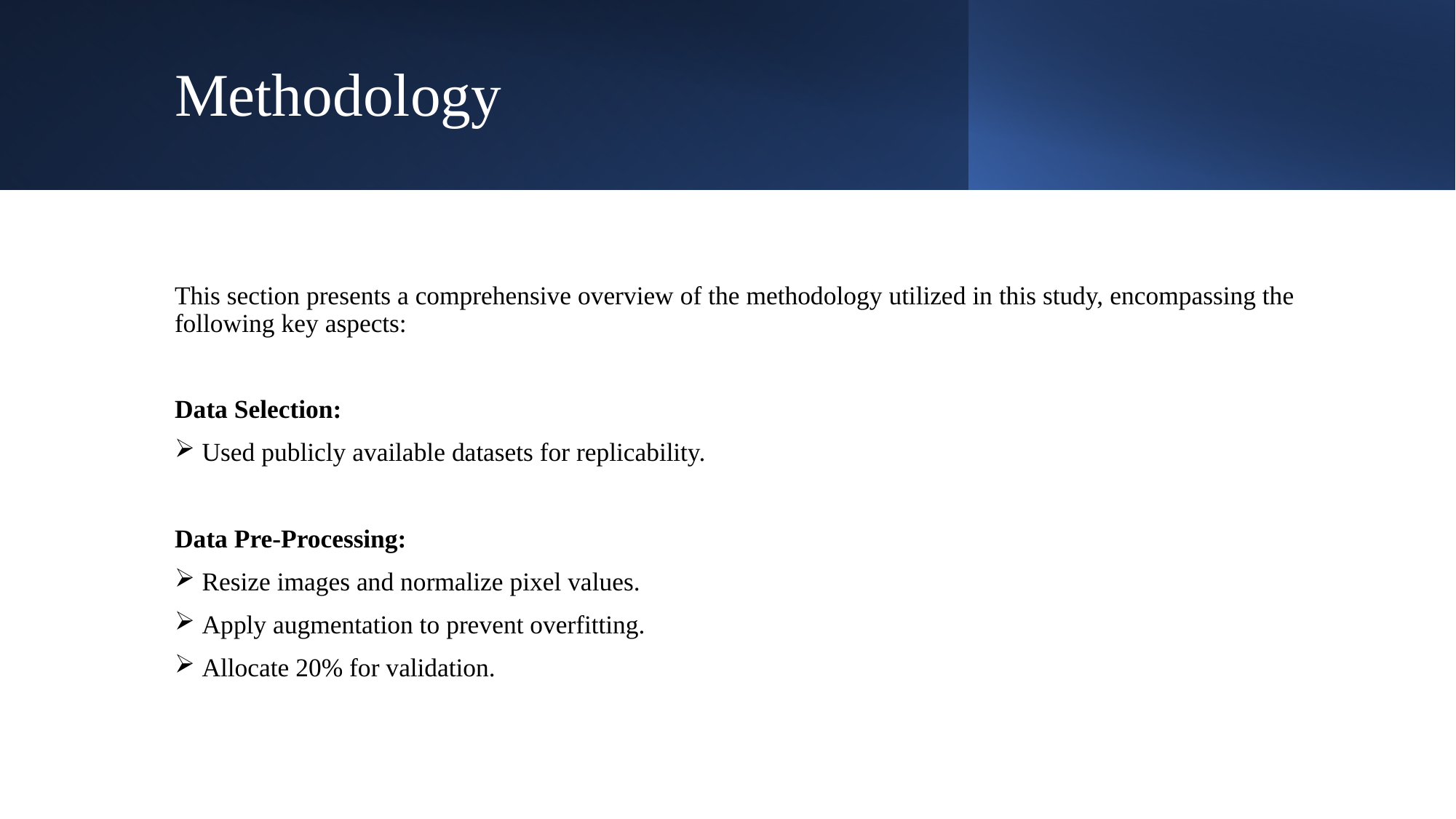

# Methodology
This section presents a comprehensive overview of the methodology utilized in this study, encompassing the following key aspects:

Data Selection:
Used publicly available datasets for replicability.

Data Pre-Processing:
Resize images and normalize pixel values.
Apply augmentation to prevent overfitting.
Allocate 20% for validation.